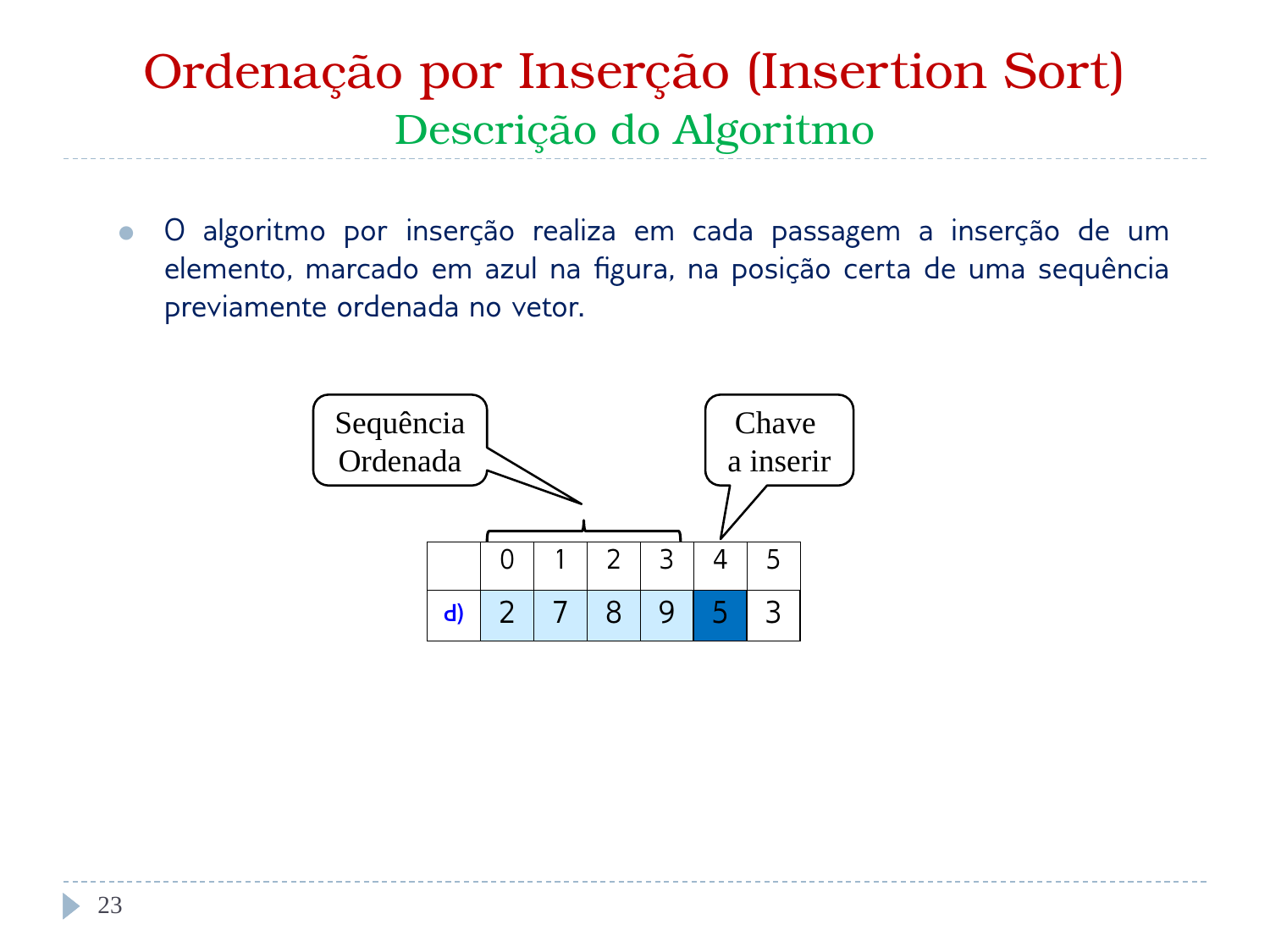

# Ordenação por Inserção (Insertion Sort) Descrição do Algoritmo

O algoritmo por inserção realiza em cada passagem a inserção de um elemento, marcado em azul na figura, na posição certa de uma sequência previamente ordenada no vetor.

Sequência Ordenada
Chave
a inserir

|  | 0 | 1 | 2 | 3 | 4 | 5 |
| --- | --- | --- | --- | --- | --- | --- |
| d) | 2 | 7 | 8 | 9 | 5 | 3 |
23